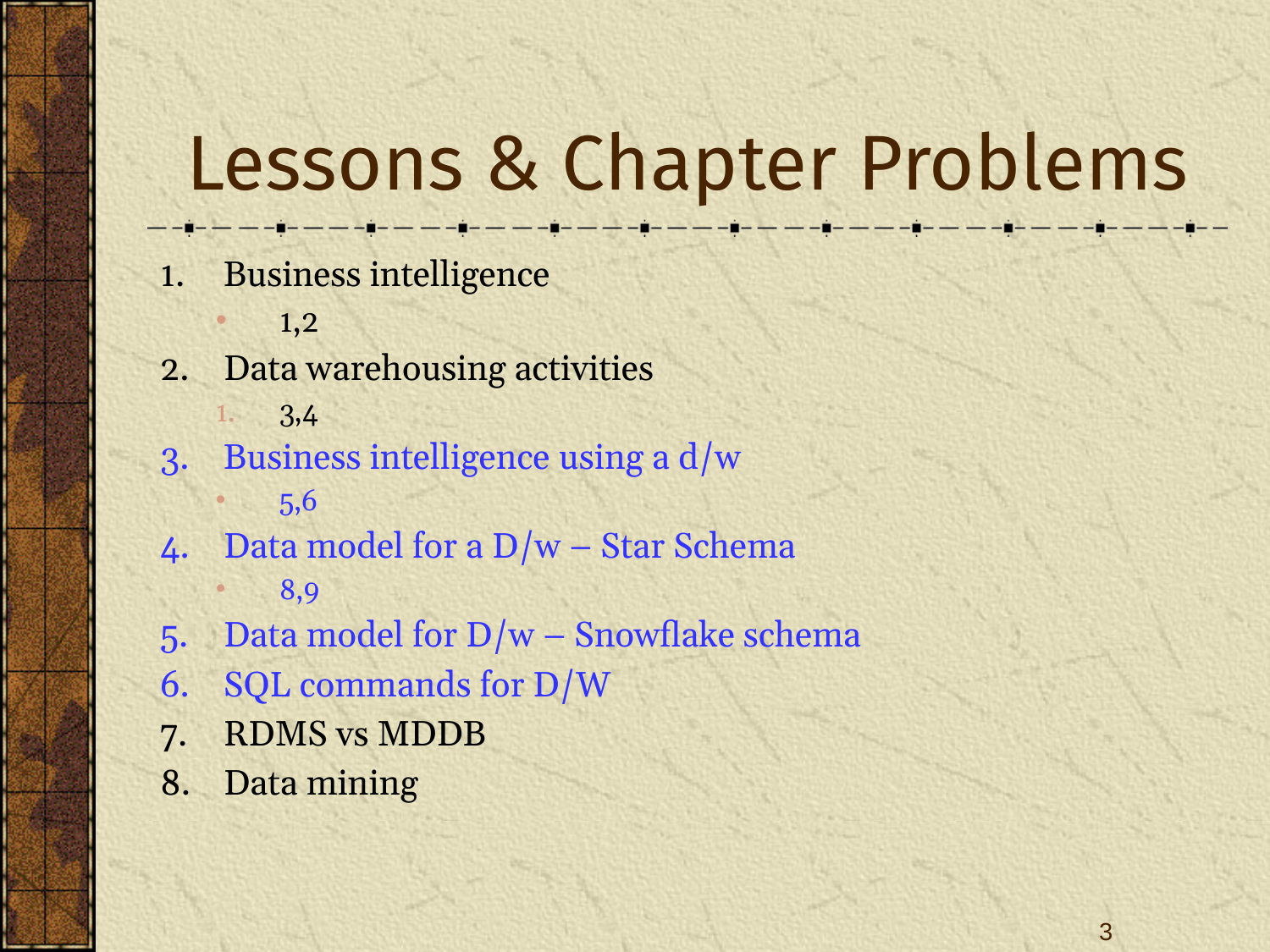

# Lessons & Chapter Problems
Business intelligence
1,2
Data warehousing activities
3,4
Business intelligence using a d/w
5,6
Data model for a D/w – Star Schema
8,9
Data model for D/w – Snowflake schema
SQL commands for D/W
RDMS vs MDDB
Data mining

3